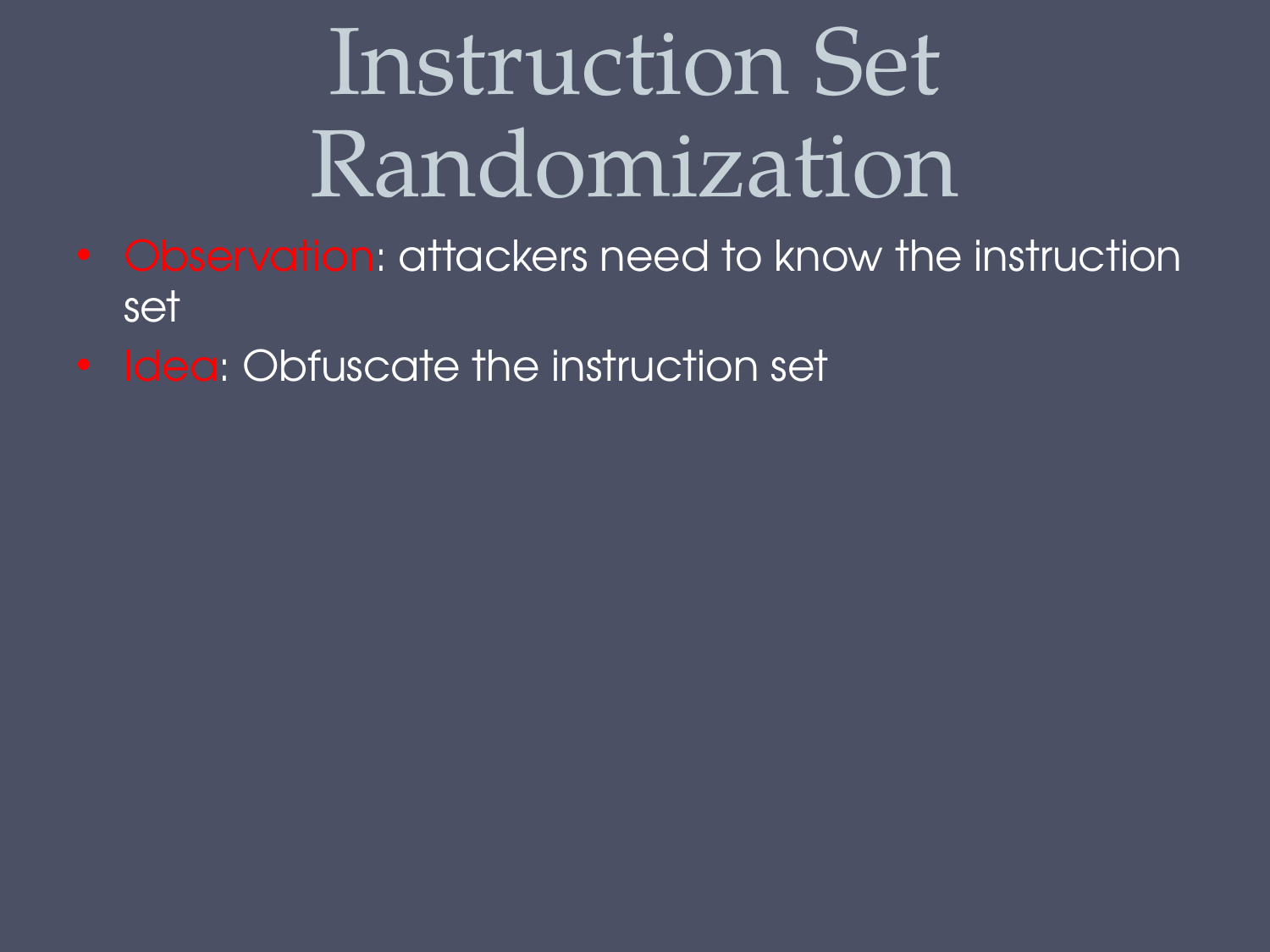

# Instruction Set Randomization
Observation: attackers need to know the instruction set
Idea: Obfuscate the instruction set